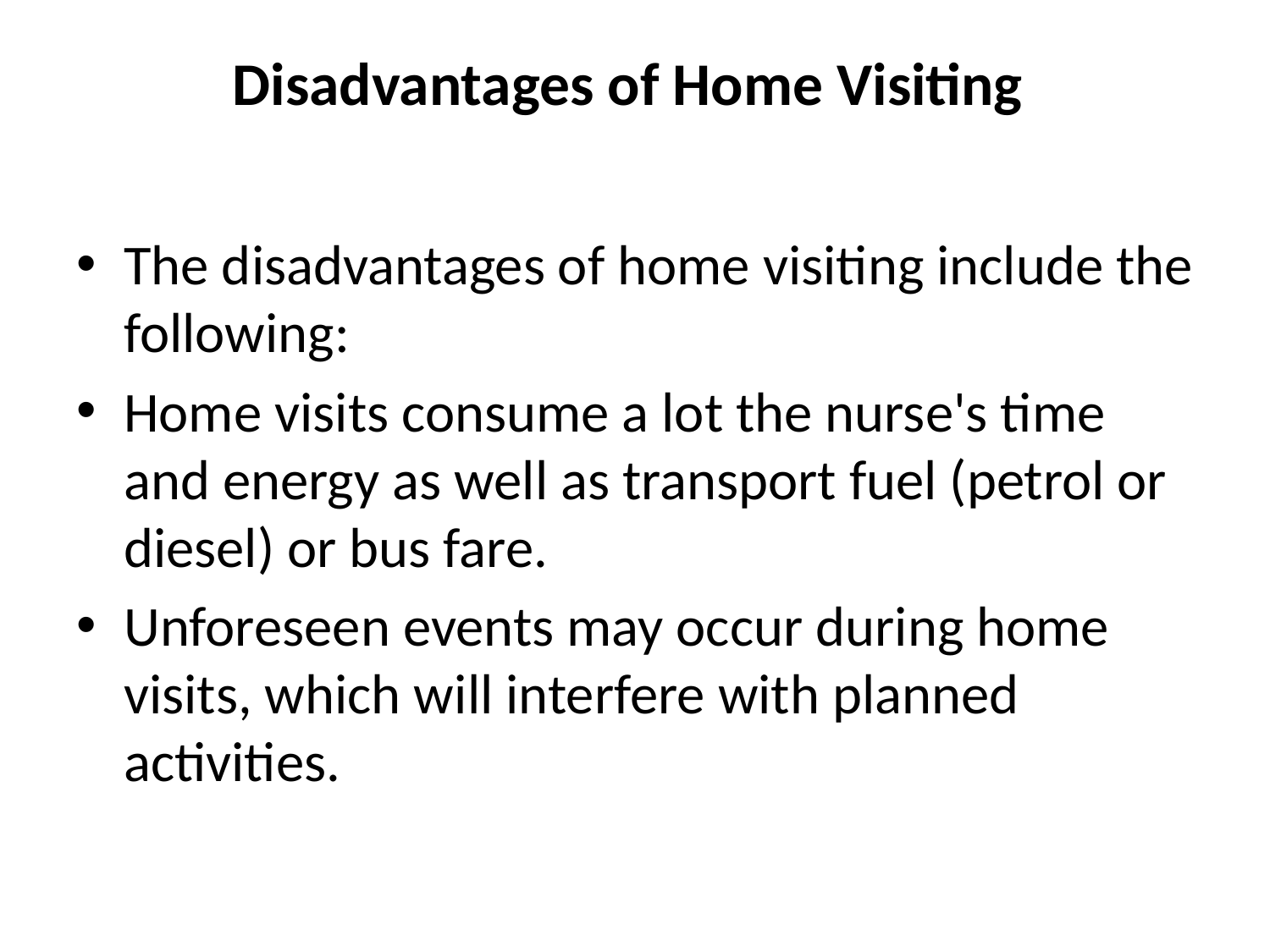

# Disadvantages of Home Visiting
The disadvantages of home visiting include the following:
Home visits consume a lot the nurse's time and energy as well as transport fuel (petrol or diesel) or bus fare.
Unforeseen events may occur during home visits, which will interfere with planned activities.